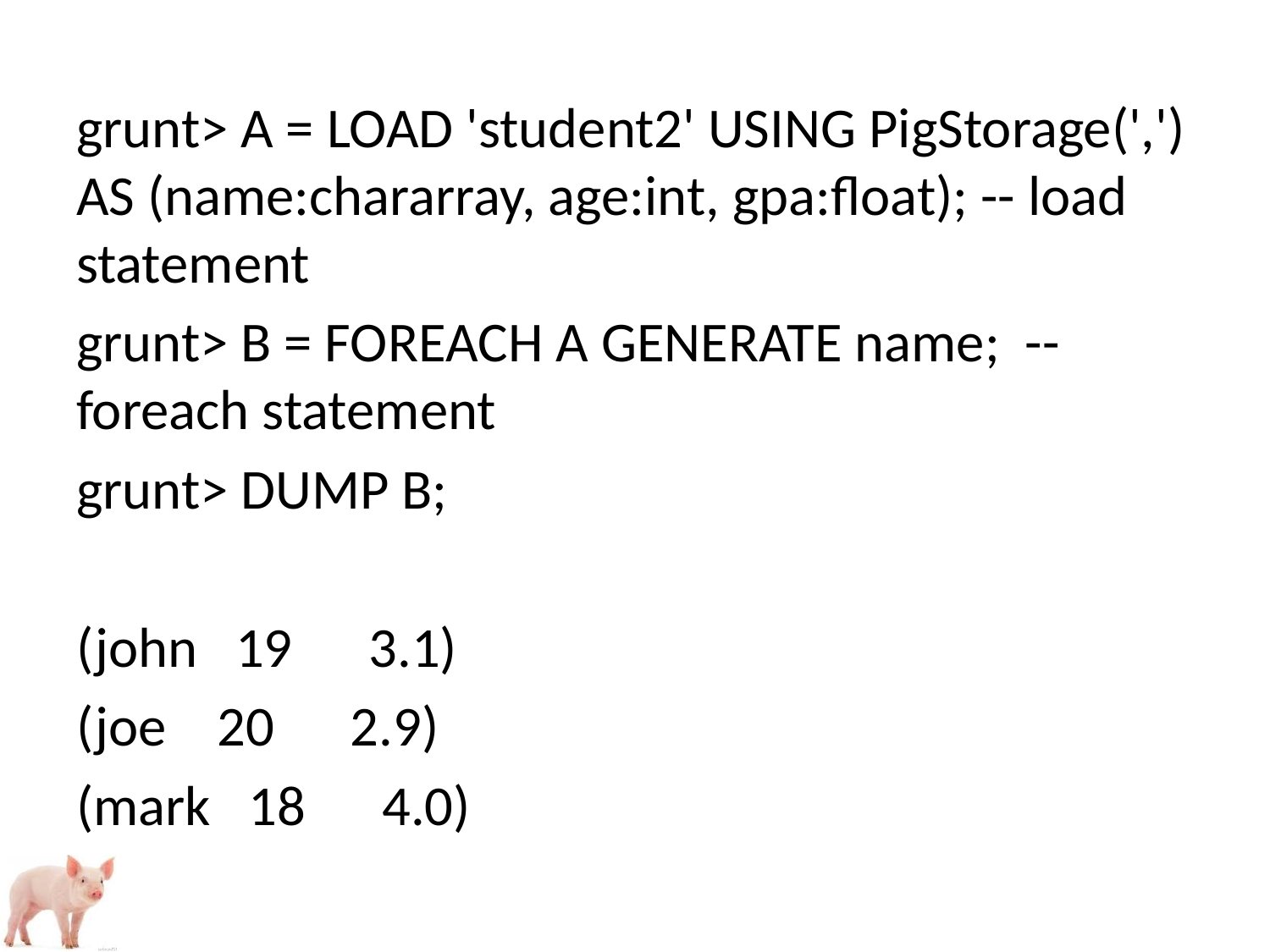

grunt> A = LOAD 'student2' USING PigStorage(',') AS (name:chararray, age:int, gpa:float); -- load statement
grunt> B = FOREACH A GENERATE name;  -- foreach statement
grunt> DUMP B;

(john   19      3.1)
(joe    20      2.9)
(mark   18      4.0)